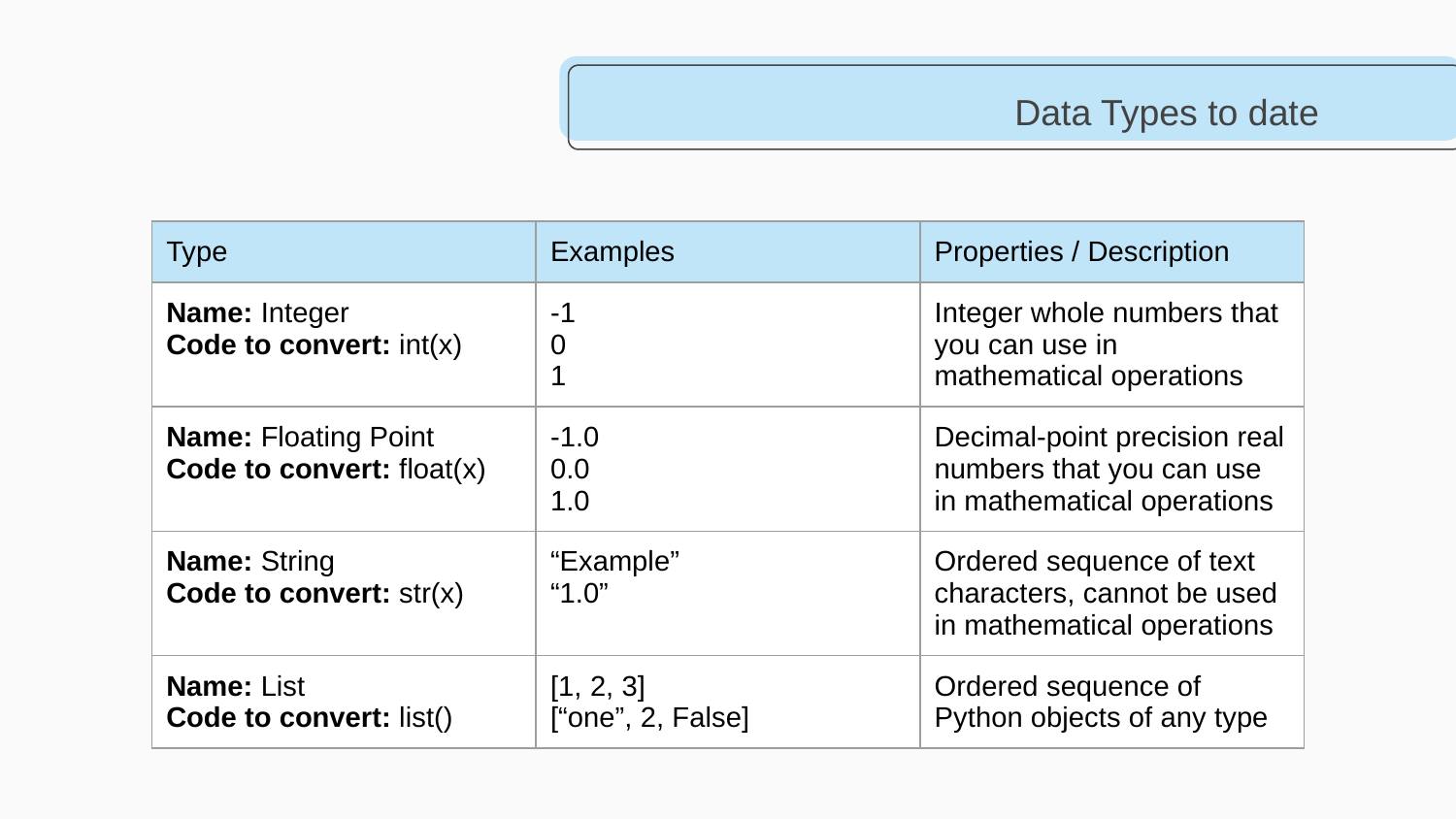

Data Types to date
| Type | Examples | Properties / Description |
| --- | --- | --- |
| Name: Integer Code to convert: int(x) | -1 0 1 | Integer whole numbers that you can use in mathematical operations |
| Name: Floating Point Code to convert: float(x) | -1.0 0.0 1.0 | Decimal-point precision real numbers that you can use in mathematical operations |
| Name: String Code to convert: str(x) | “Example” “1.0” | Ordered sequence of text characters, cannot be used in mathematical operations |
| Name: List Code to convert: list() | [1, 2, 3] [“one”, 2, False] | Ordered sequence of Python objects of any type |